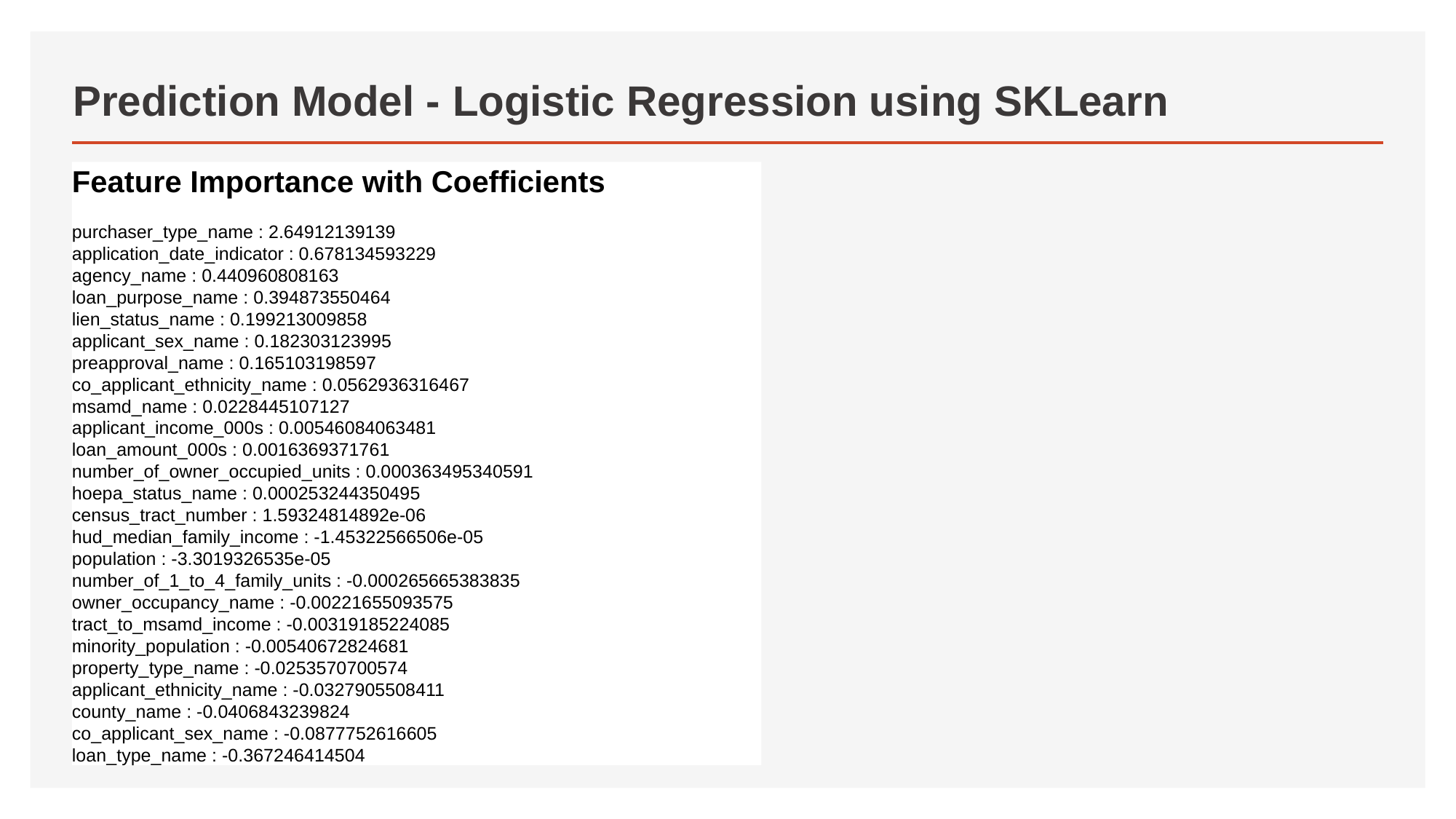

# Prediction Model - Logistic Regression using SKLearn
Feature Importance with Coefficients

purchaser_type_name : 2.64912139139
application_date_indicator : 0.678134593229
agency_name : 0.440960808163
loan_purpose_name : 0.394873550464
lien_status_name : 0.199213009858
applicant_sex_name : 0.182303123995
preapproval_name : 0.165103198597
co_applicant_ethnicity_name : 0.0562936316467
msamd_name : 0.0228445107127
applicant_income_000s : 0.00546084063481
loan_amount_000s : 0.0016369371761
number_of_owner_occupied_units : 0.000363495340591
hoepa_status_name : 0.000253244350495
census_tract_number : 1.59324814892e-06
hud_median_family_income : -1.45322566506e-05
population : -3.3019326535e-05
number_of_1_to_4_family_units : -0.000265665383835
owner_occupancy_name : -0.00221655093575
tract_to_msamd_income : -0.00319185224085
minority_population : -0.00540672824681
property_type_name : -0.0253570700574
applicant_ethnicity_name : -0.0327905508411
county_name : -0.0406843239824
co_applicant_sex_name : -0.0877752616605
loan_type_name : -0.367246414504